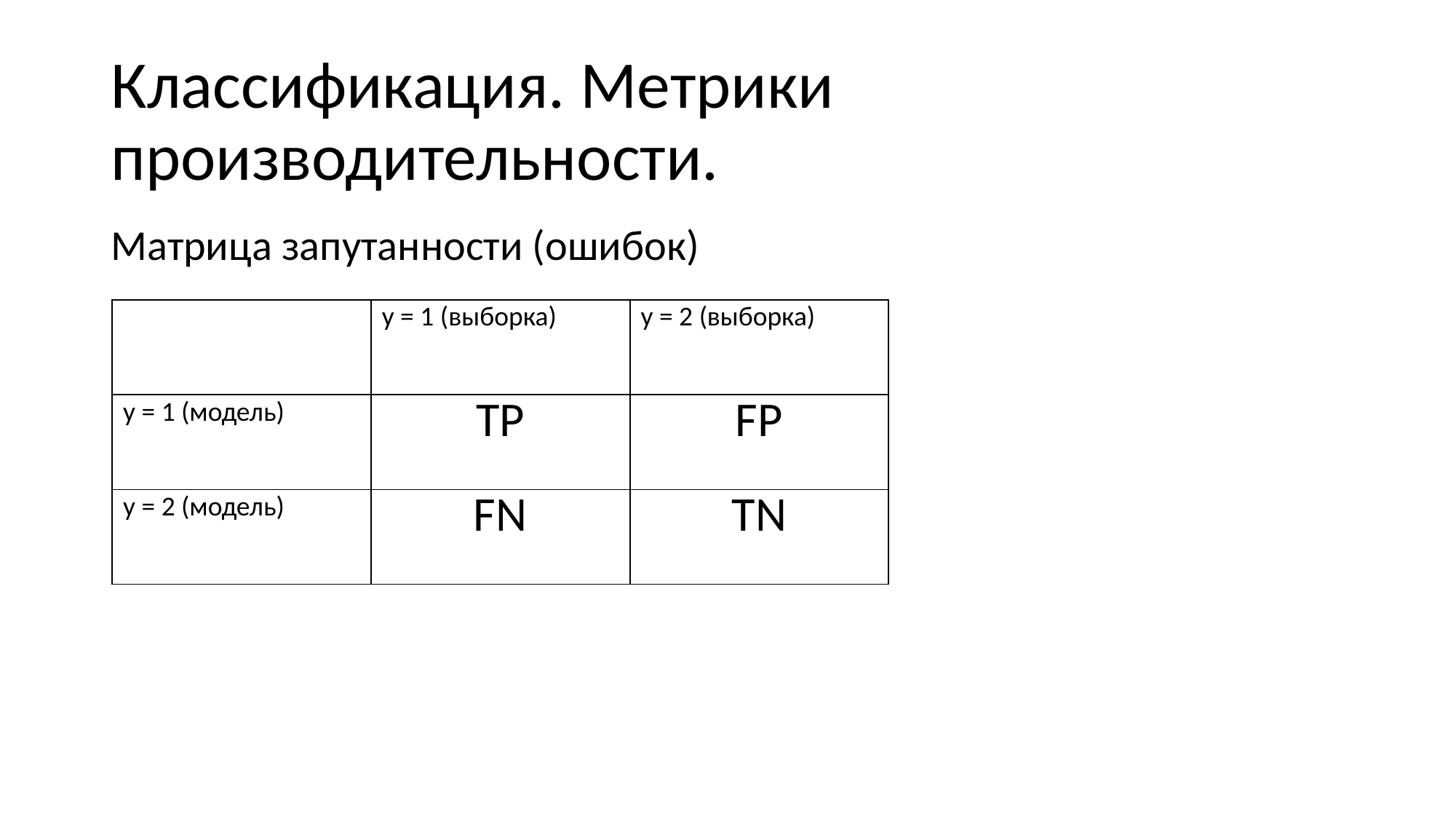

# Классификация. Метрики производительности.
Матрица запутанности (ошибок)

|  | y = 1 (выборка) | y = 2 (выборка) |
| --- | --- | --- |
| y = 1 (модель) | TP | FP |
| y = 2 (модель) | FN | TN |